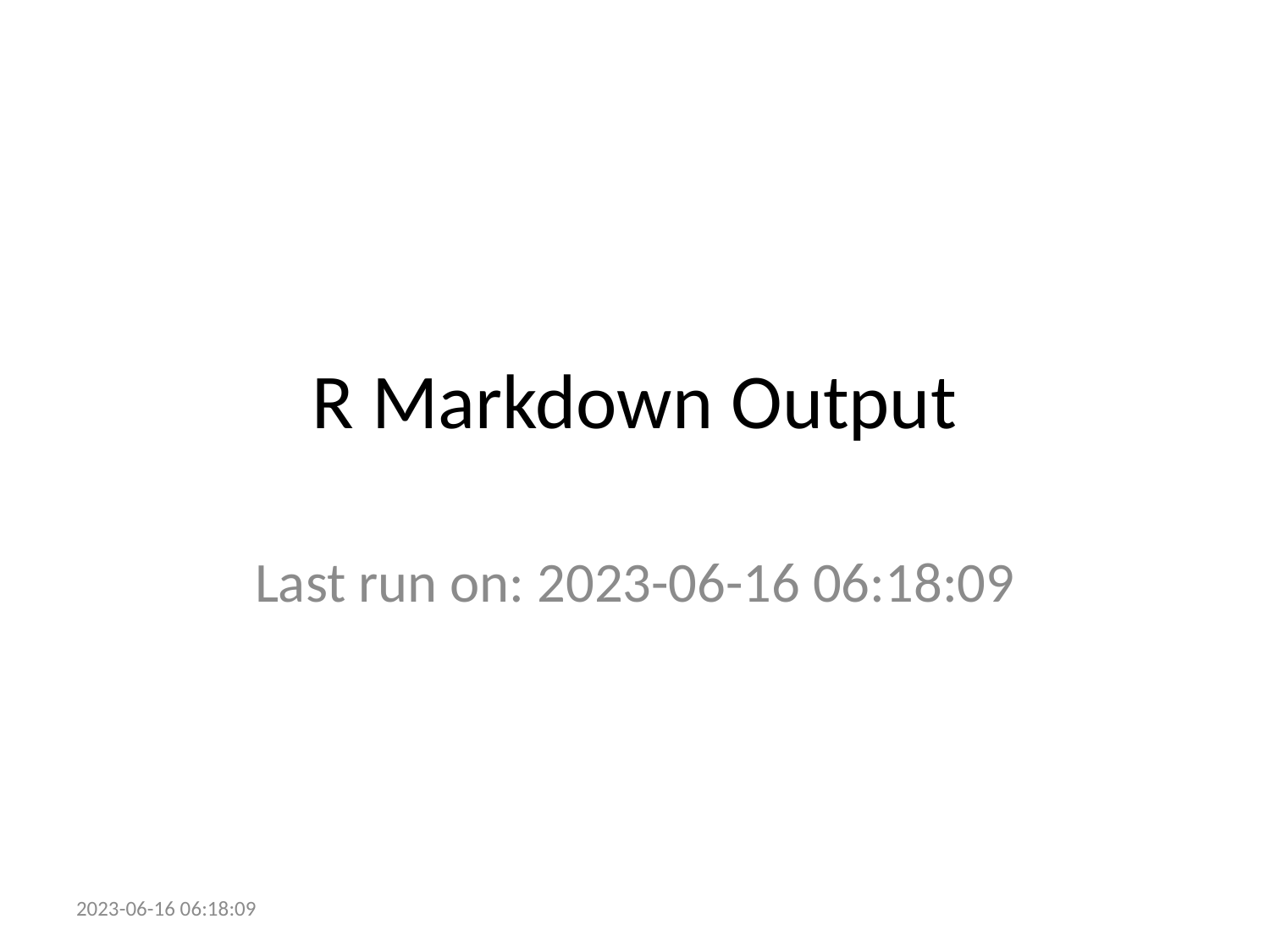

# R Markdown Output
Last run on: 2023-06-16 06:18:09
2023-06-16 06:18:09